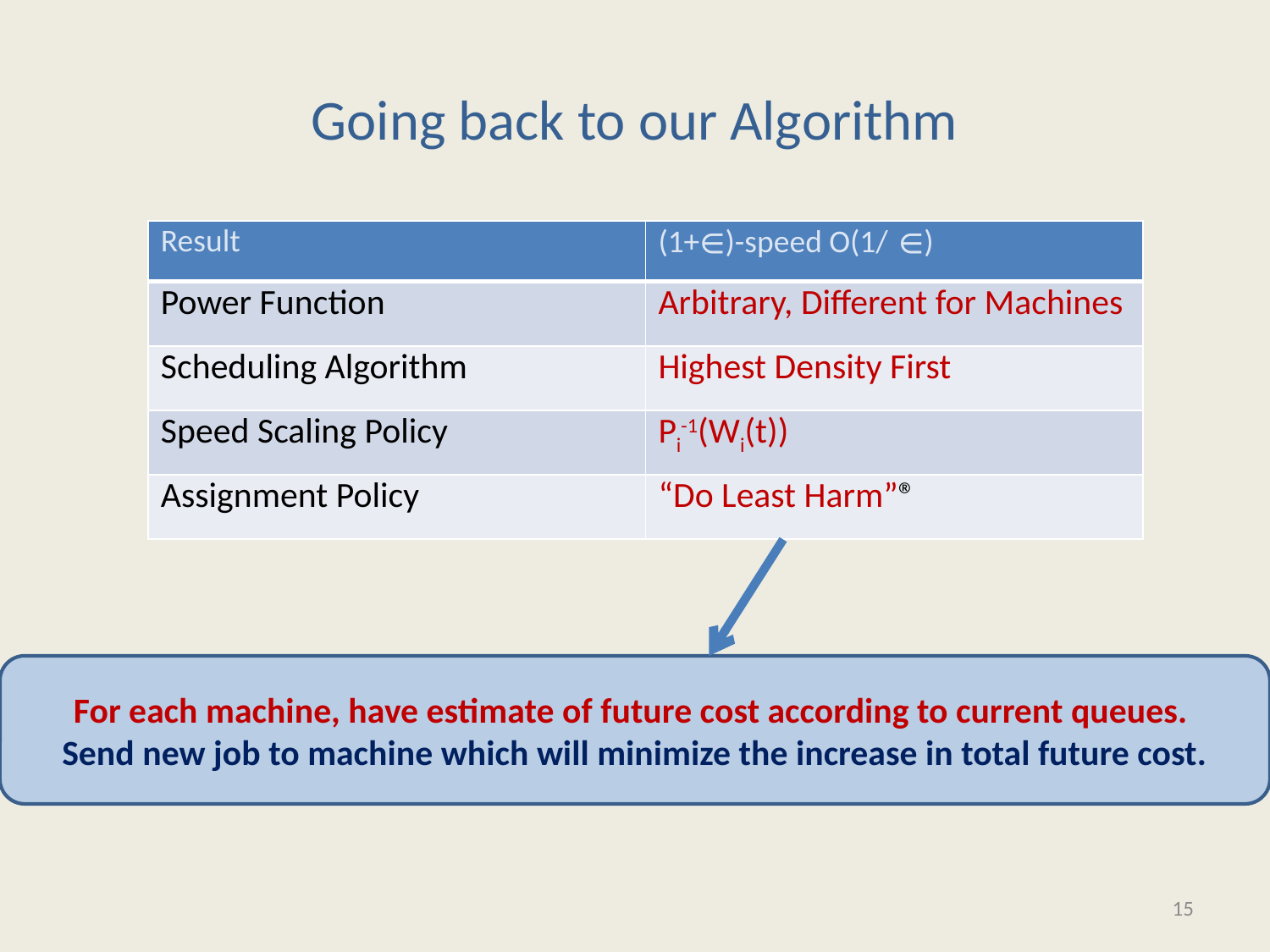

# Going back to our Algorithm
| Result | (1+∈)-speed O(1/ ∈) |
| --- | --- |
| Power Function | Arbitrary, Different for Machines |
| Scheduling Algorithm | Highest Density First |
| Speed Scaling Policy | Pi-1(Wi(t)) |
| Assignment Policy | “Do Least Harm”® |
For each machine, have estimate of future cost according to current queues.
Send new job to machine which will minimize the increase in total future cost.
15